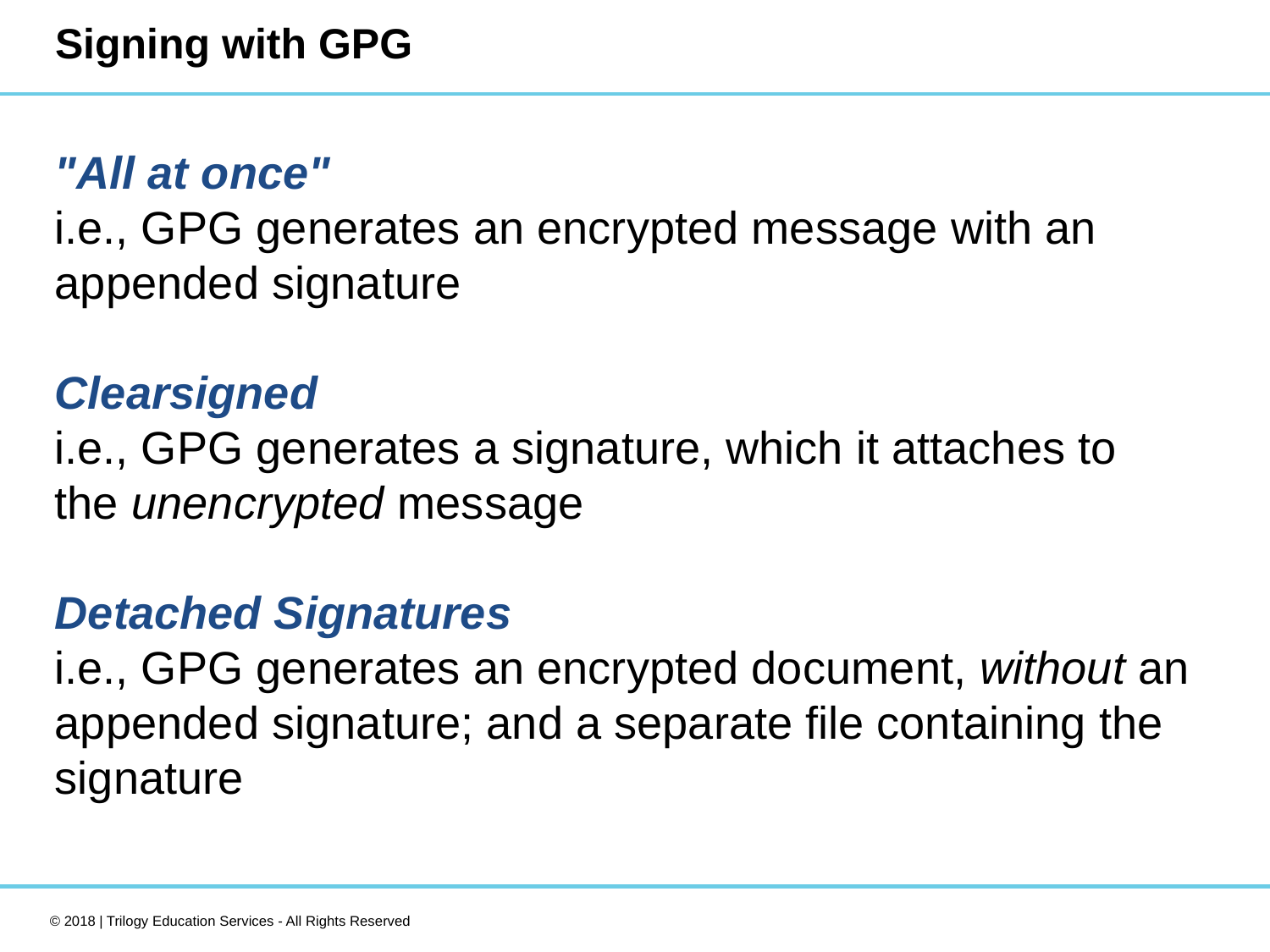

# Signing with GPG
"All at once"
i.e., GPG generates an encrypted message with an appended signature

Clearsigned
i.e., GPG generates a signature, which it attaches to the unencrypted message

Detached Signatures
i.e., GPG generates an encrypted document, without an appended signature; and a separate file containing the signature